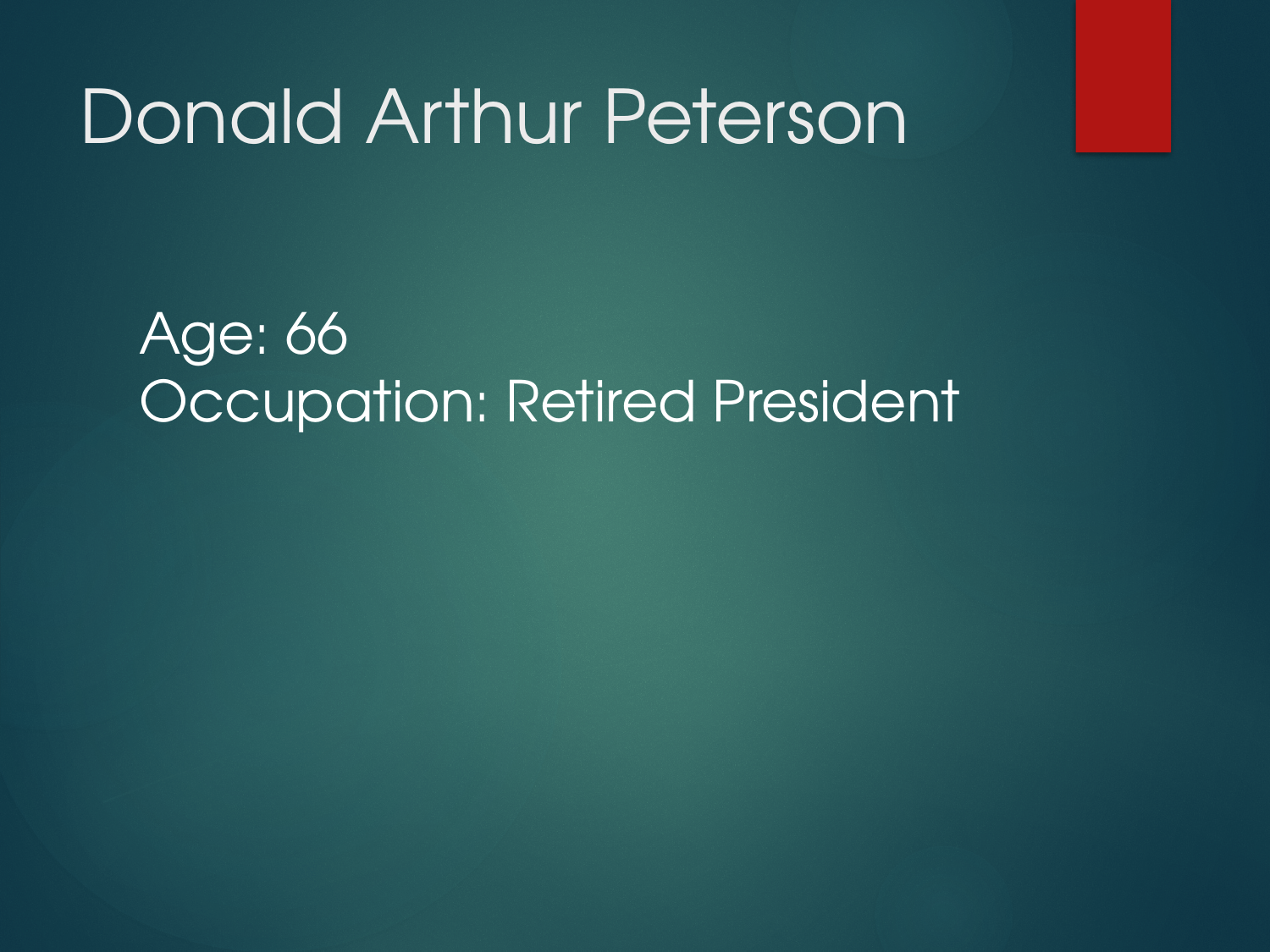

# Donald Arthur Peterson

Age: 66
Occupation: Retired President